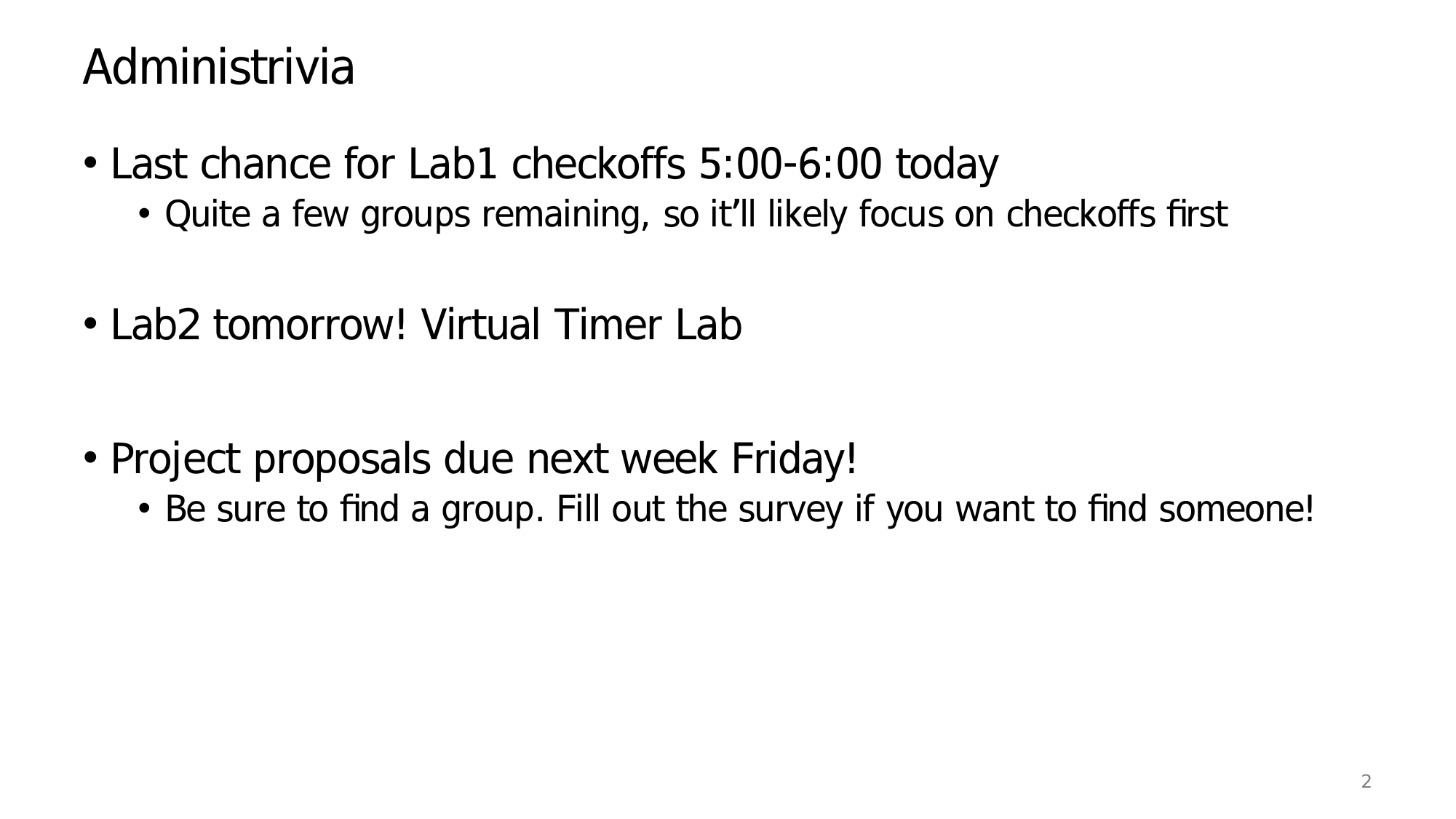

# Administrivia
Last chance for Lab1 checkoffs 5:00-6:00 today
Quite a few groups remaining, so it’ll likely focus on checkoffs first

Lab2 tomorrow! Virtual Timer Lab

Project proposals due next week Friday!
Be sure to find a group. Fill out the survey if you want to find someone!
2